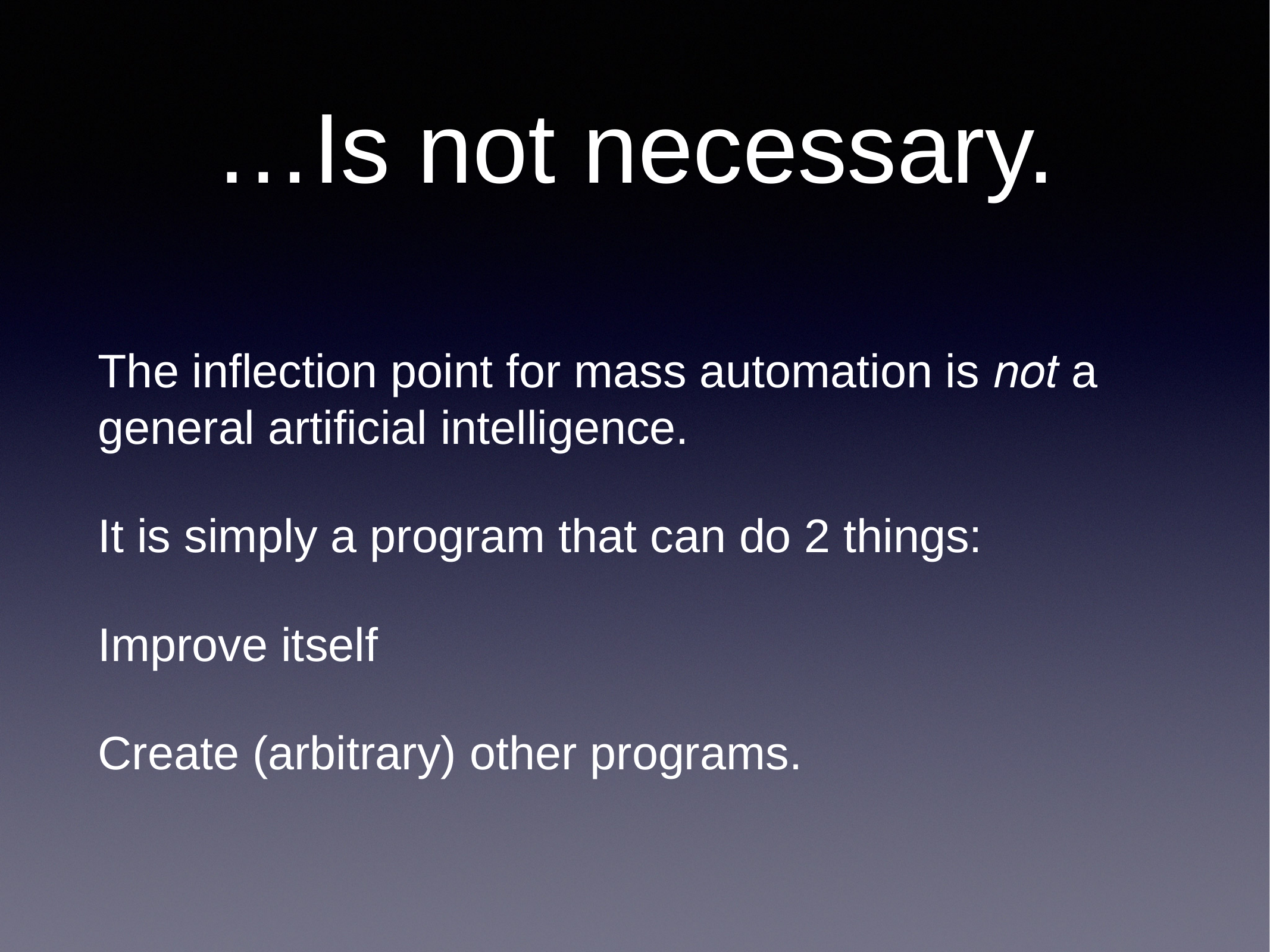

# …Is not necessary.
The inflection point for mass automation is not a general artificial intelligence.
It is simply a program that can do 2 things:
Improve itself
Create (arbitrary) other programs.